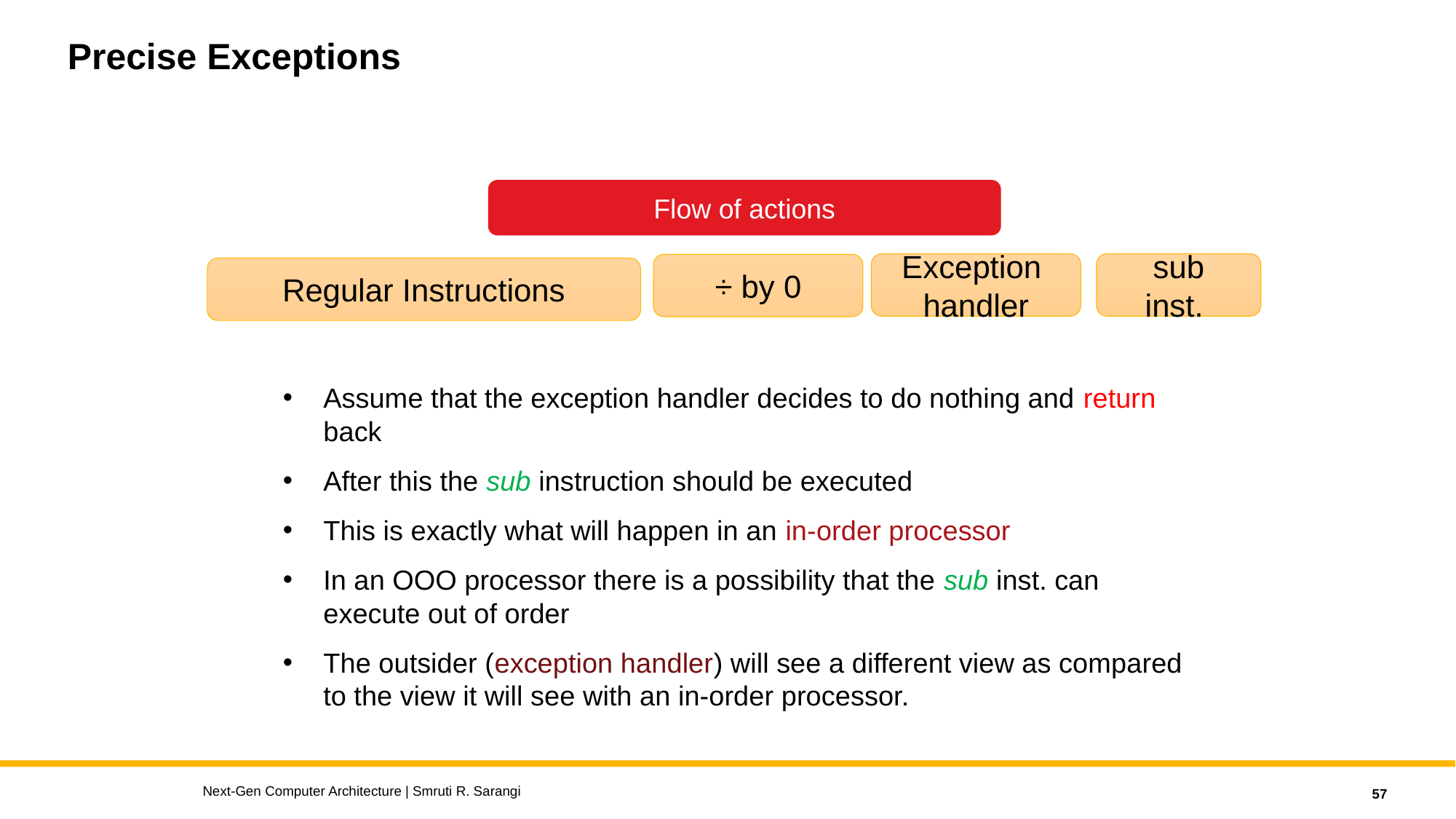

# Precise Exceptions
Flow of actions
Exception
handler
sub
inst.
÷ by 0
Regular Instructions
Assume that the exception handler decides to do nothing and return back
After this the sub instruction should be executed
This is exactly what will happen in an in-order processor
In an OOO processor there is a possibility that the sub inst. can execute out of order
The outsider (exception handler) will see a different view as compared to the view it will see with an in-order processor.
Next-Gen Computer Architecture | Smruti R. Sarangi
57